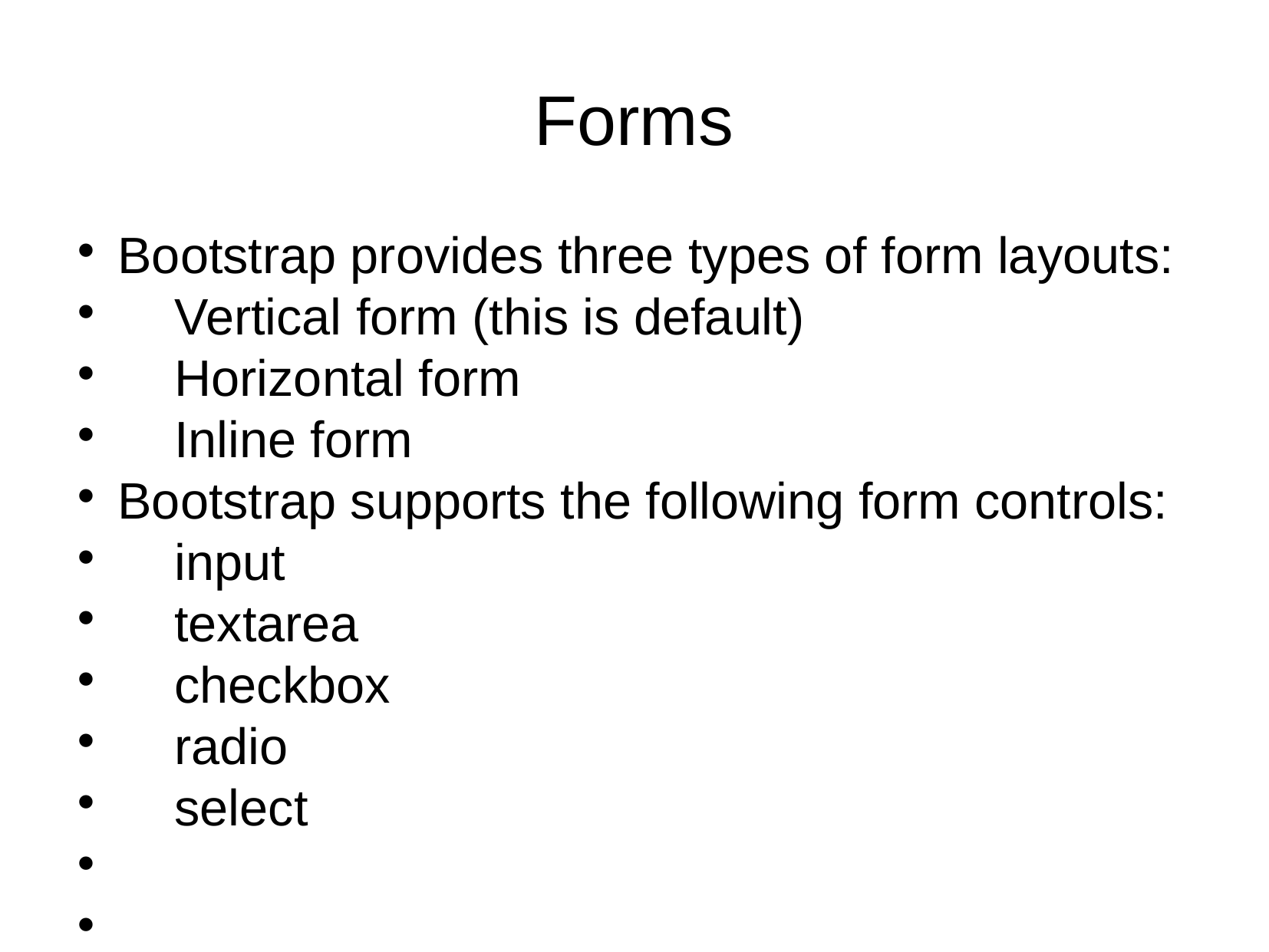

Forms
Bootstrap provides three types of form layouts:
    Vertical form (this is default)
    Horizontal form
    Inline form
Bootstrap supports the following form controls:
    input
    textarea
    checkbox
    radio
    select